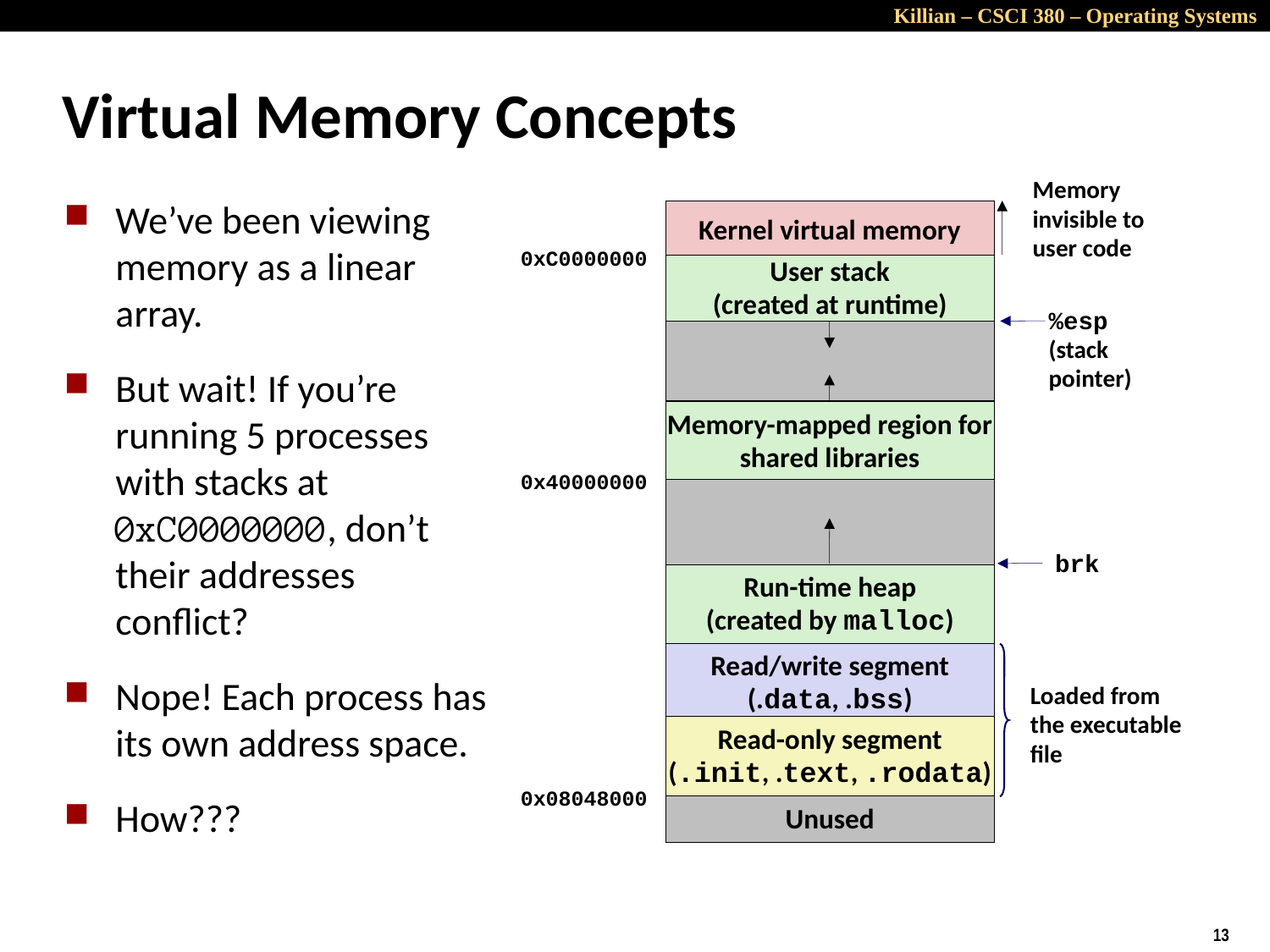

# Virtual Memory Concepts
Memory
invisible to
user code
Kernel virtual memory
0xC0000000
User stack
(created at runtime)

%esp
(stack
pointer)

Memory-mapped region for
shared libraries
0x40000000

brk
Run-time heap
(created by malloc)
Read/write segment
(.data, .bss)
Loaded from the executable file
Read-only segment
(.init, .text, .rodata)
0x08048000

Unused
We’ve been viewing memory as a linear array.
But wait! If you’re running 5 processes with stacks at 0xC0000000, don’t their addresses conflict?
Nope! Each process has its own address space.
How???